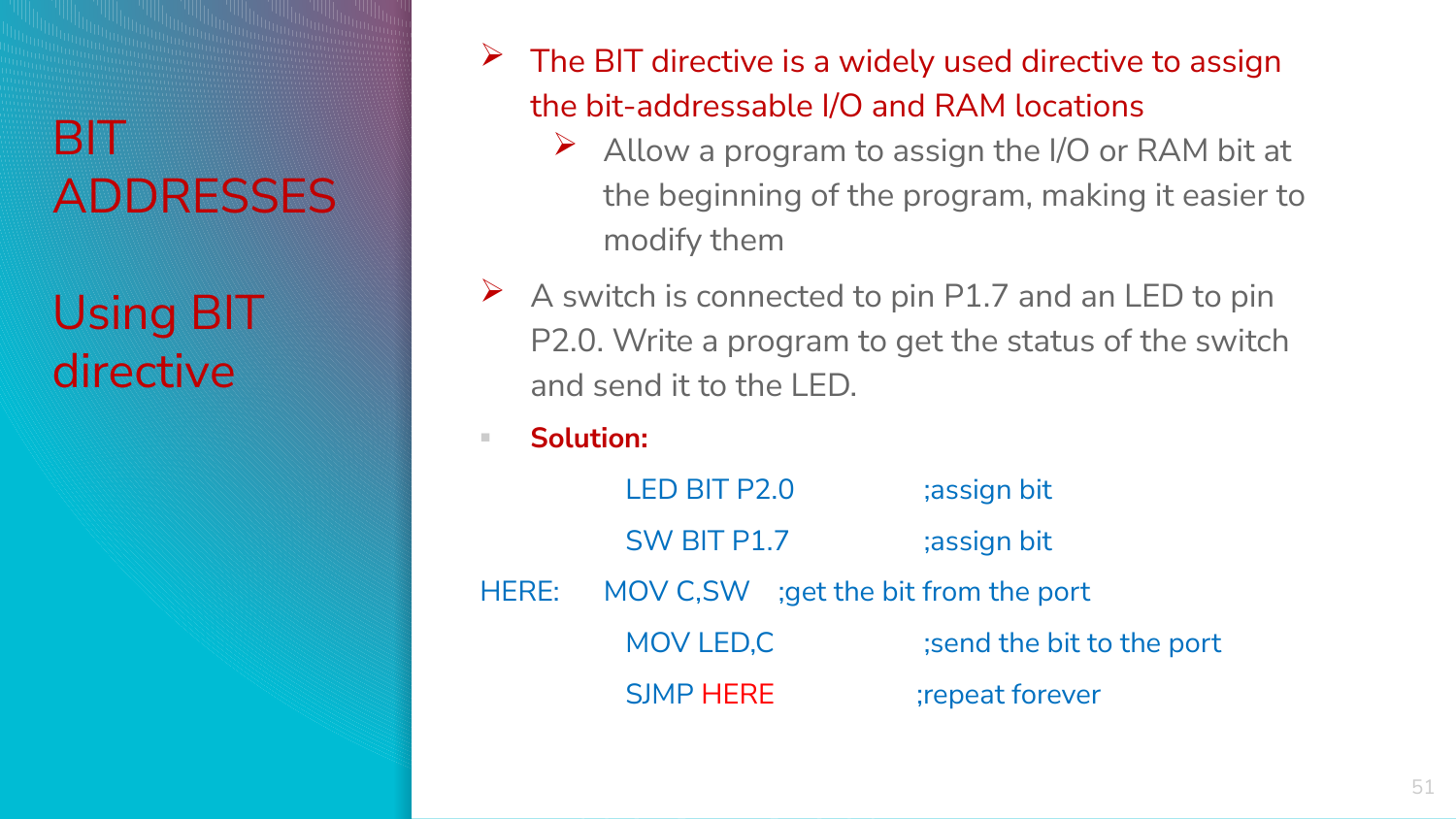

The BIT directive is a widely used directive to assign the bit-addressable I/O and RAM locations
Allow a program to assign the I/O or RAM bit at the beginning of the program, making it easier to modify them
A switch is connected to pin P1.7 and an LED to pin P2.0. Write a program to get the status of the switch and send it to the LED.
Solution:
	LED BIT P2.0	 ;assign bit
	SW BIT P1.7	 ;assign bit
HERE:      MOV C,SW	 ;get the bit from the port
	MOV LED,C	 ;send the bit to the port
	SJMP HERE 	;repeat forever
# BIT ADDRESSES Using BIT directive
51